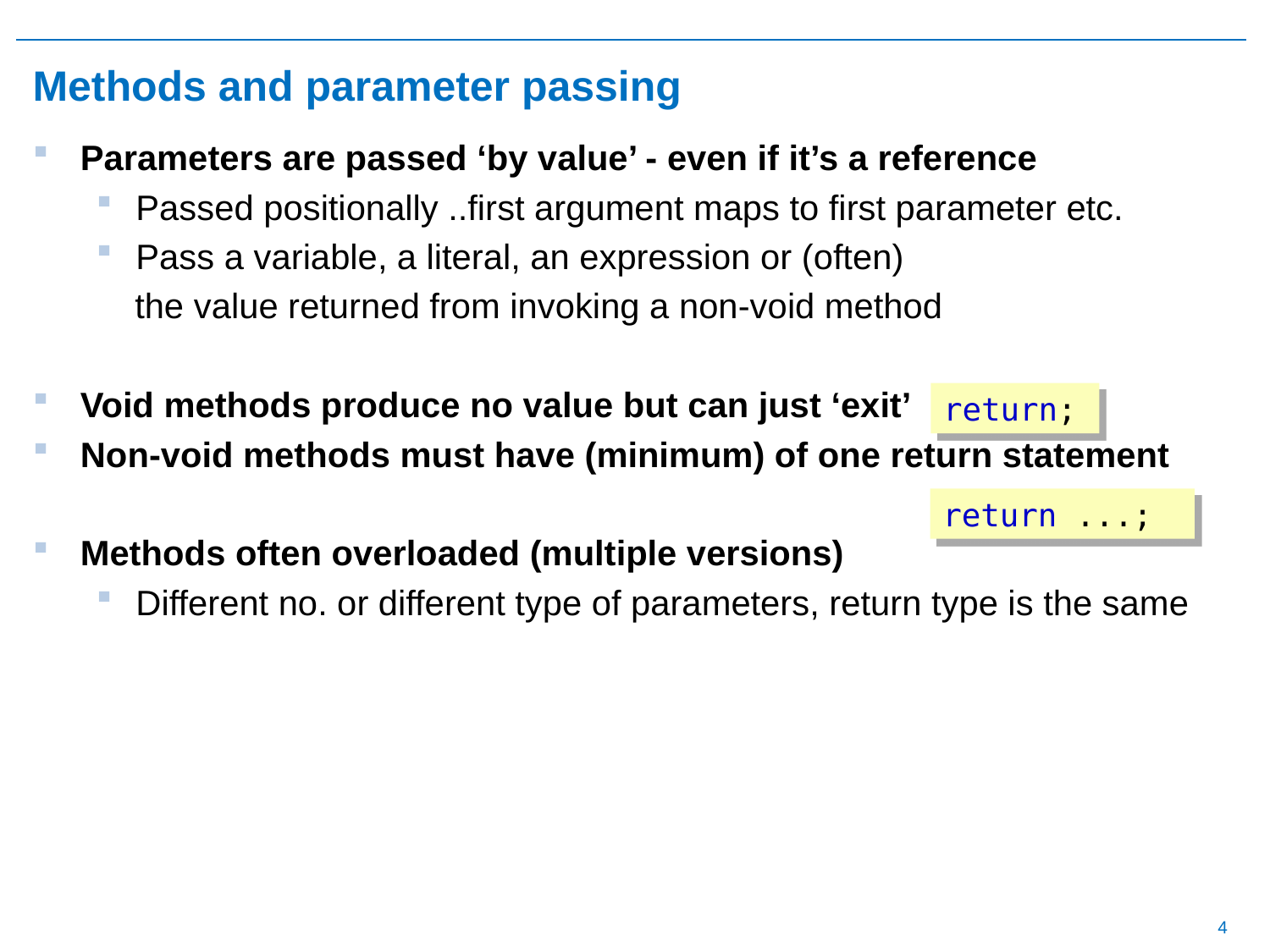

# Methods and parameter passing
Parameters are passed ‘by value’ - even if it’s a reference
Passed positionally ..first argument maps to first parameter etc.
Pass a variable, a literal, an expression or (often)
    the value returned from invoking a non-void method

Void methods produce no value but can just ‘exit’
Non-void methods must have (minimum) of one return statement

Methods often overloaded (multiple versions)
Different no. or different type of parameters, return type is the same

return;
return ...;